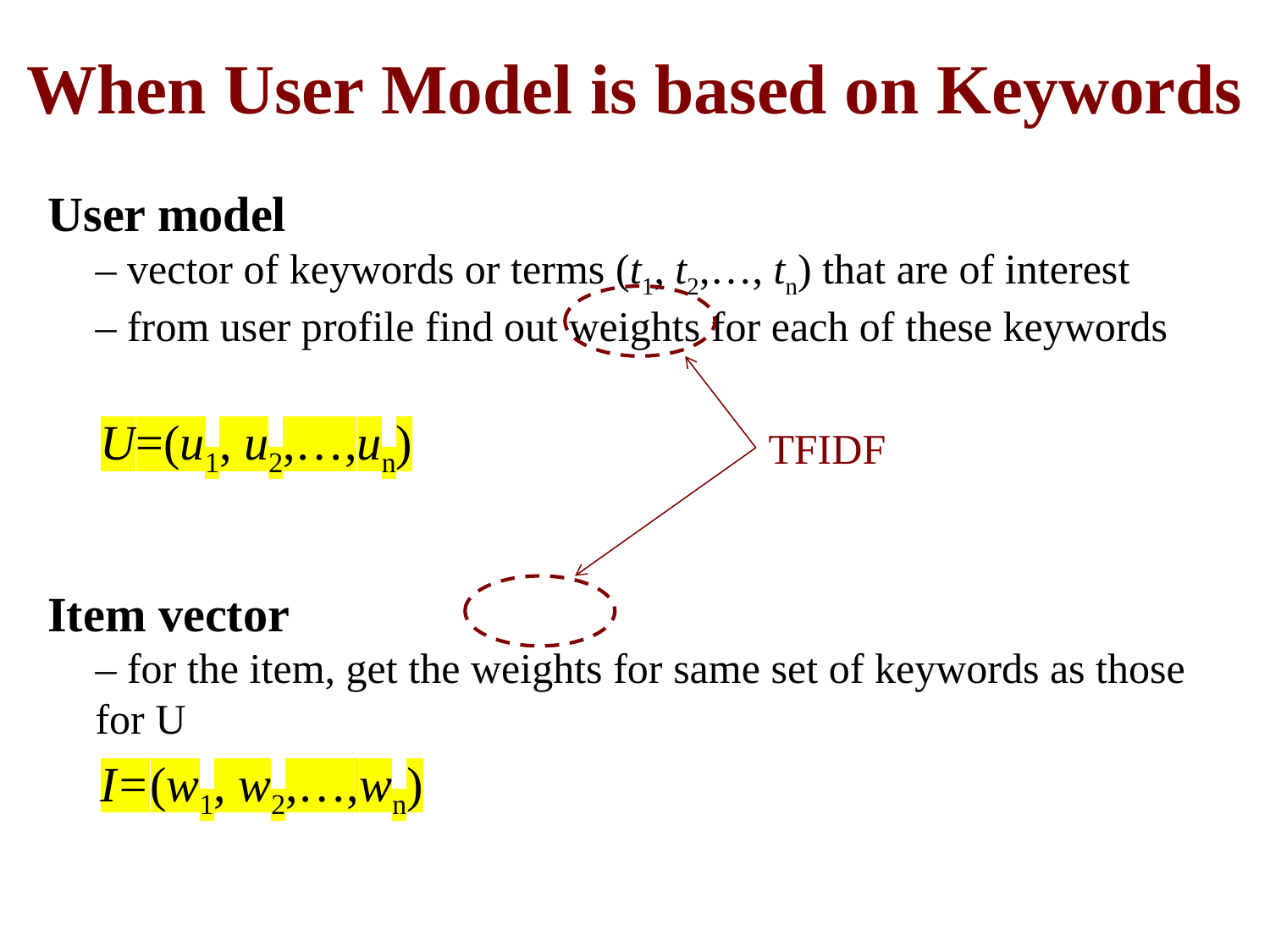

# When User Model is based on Keywords
User model
– vector of keywords or terms (t1, t2,…, tn) that are of interest
– from user profile find out weights for each of these keywords
     U=(u1, u2,…,un)

Item vector
– for the item, get the weights for same set of keywords as those for U
     I=(w1, w2,…,wn)

TFIDF